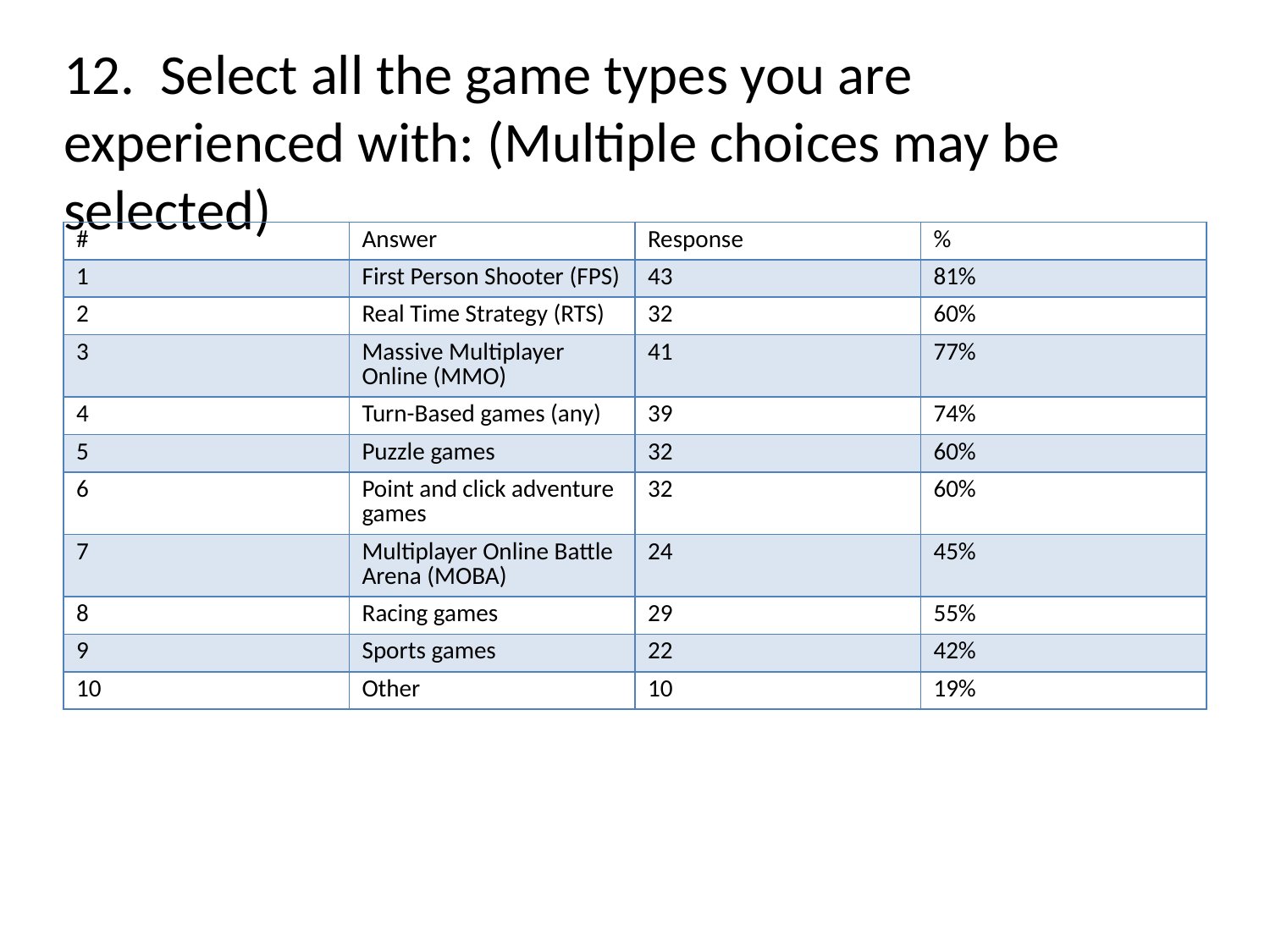

# 12.  Select all the game types you are experienced with: (Multiple choices may be selected)
| # | Answer | Response | % |
| --- | --- | --- | --- |
| 1 | First Person Shooter (FPS) | 43 | 81% |
| 2 | Real Time Strategy (RTS) | 32 | 60% |
| 3 | Massive Multiplayer Online (MMO) | 41 | 77% |
| 4 | Turn-Based games (any) | 39 | 74% |
| 5 | Puzzle games | 32 | 60% |
| 6 | Point and click adventure games | 32 | 60% |
| 7 | Multiplayer Online Battle Arena (MOBA) | 24 | 45% |
| 8 | Racing games | 29 | 55% |
| 9 | Sports games | 22 | 42% |
| 10 | Other | 10 | 19% |